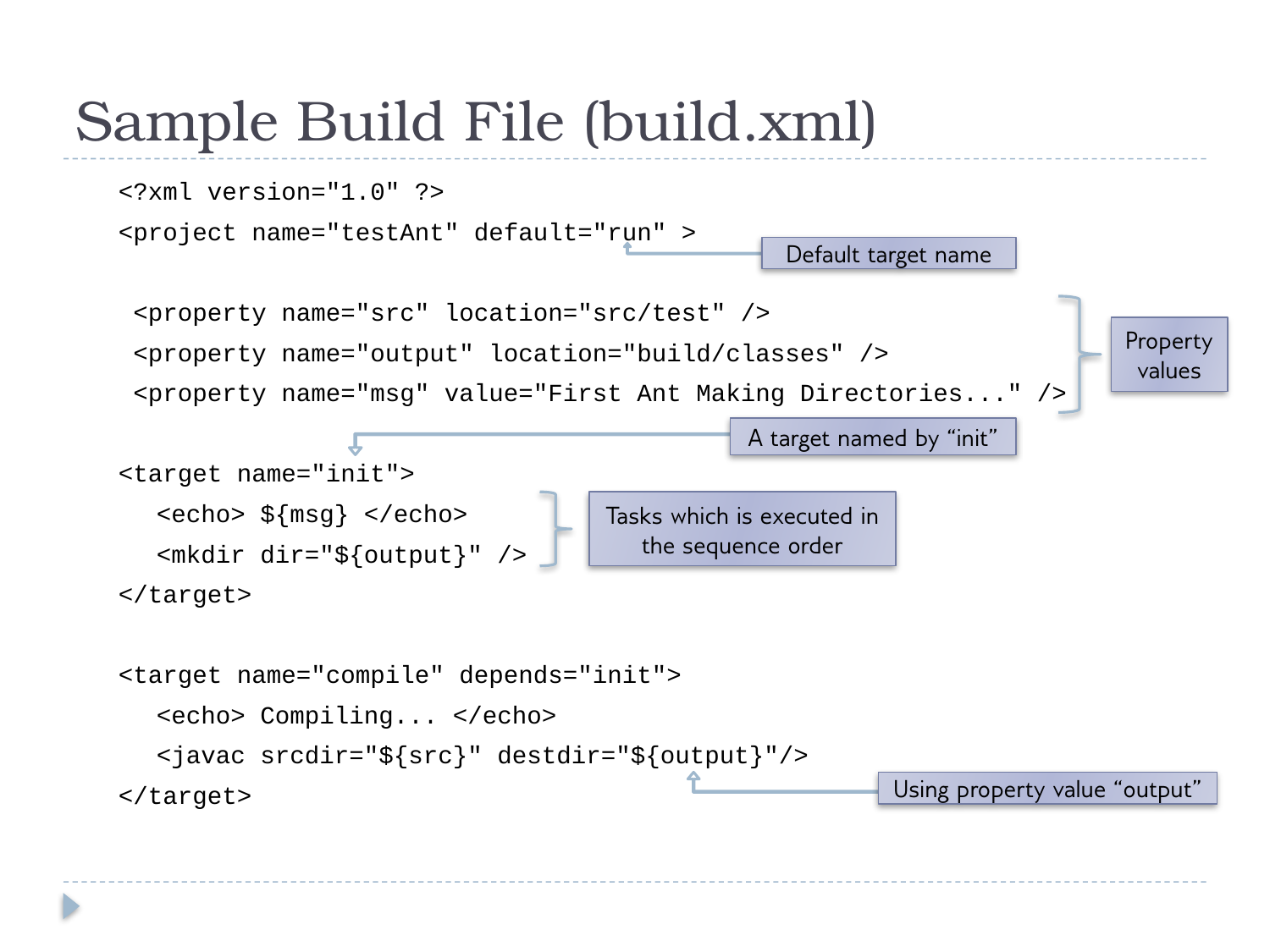

# Sample Build File (build.xml)
<?xml version="1.0" ?>
<project name="testAnt" default="run" >

 <property name="src" location="src/test" />
 <property name="output" location="build/classes" />
 <property name="msg" value="First Ant Making Directories..." />

<target name="init">
	<echo> ${msg} </echo>
	<mkdir dir="${output}" />
</target>

<target name="compile" depends="init">
	<echo> Compiling... </echo>
	<javac srcdir="${src}" destdir="${output}"/>
</target>

Default target name

Property values
A target named by “init”

Tasks which is executed in the sequence order

Using property value “output”